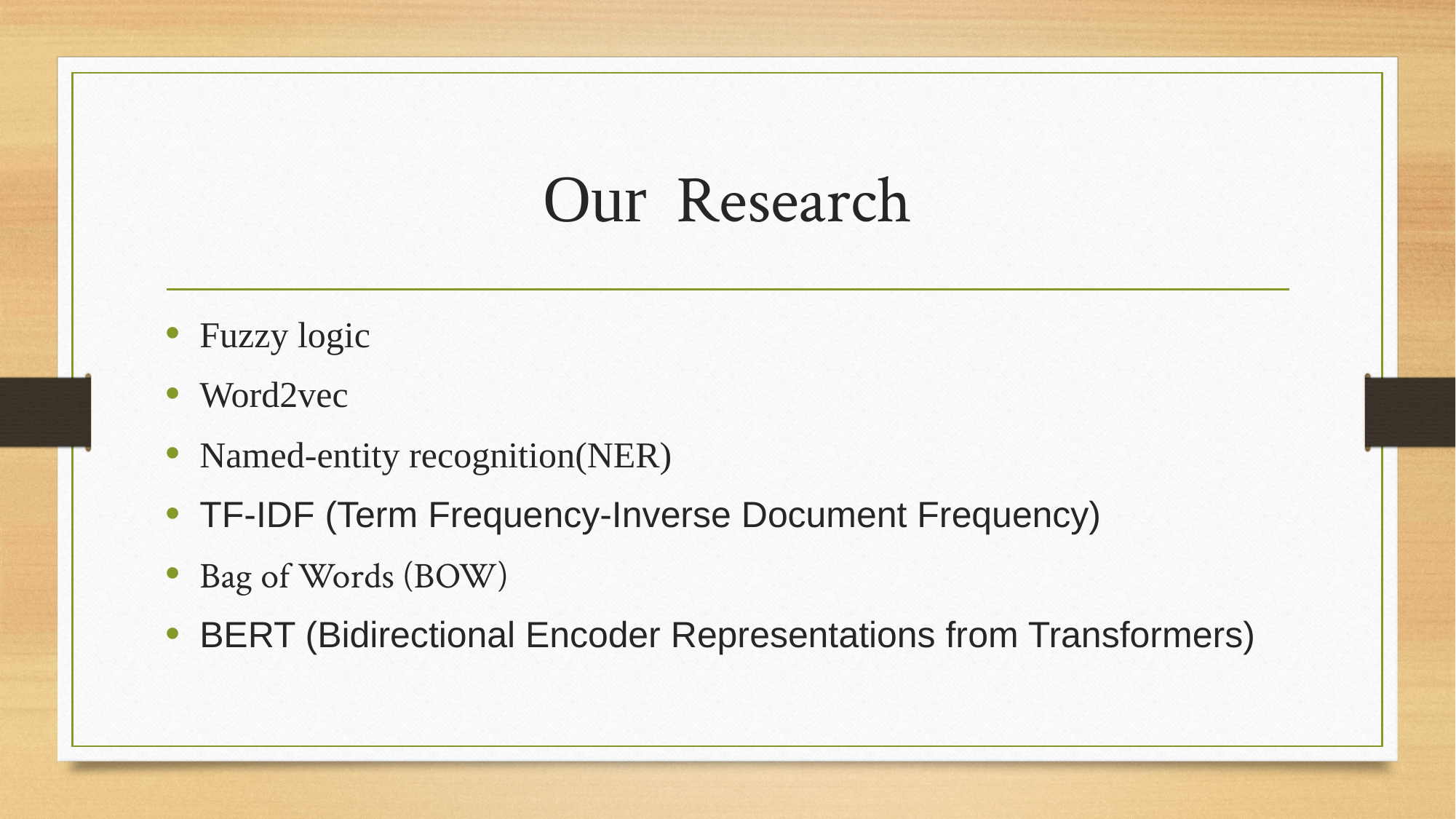

# Our  Research
Fuzzy logic
Word2vec
Named-entity recognition(NER)
TF-IDF (Term Frequency-Inverse Document Frequency)
Bag of Words (BOW)
BERT (Bidirectional Encoder Representations from Transformers)